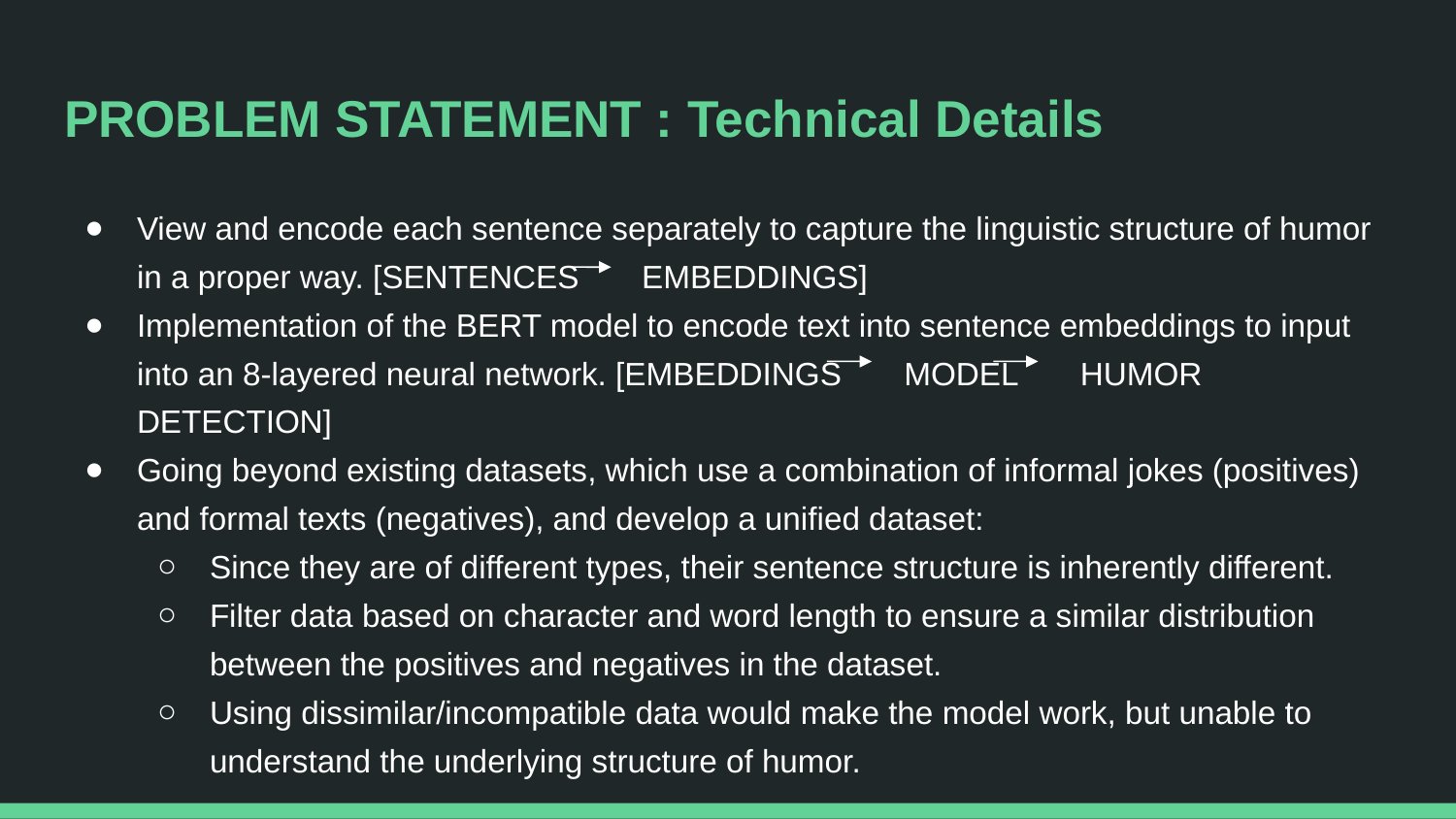

# PROBLEM STATEMENT : Technical Details
View and encode each sentence separately to capture the linguistic structure of humor in a proper way. [SENTENCES       EMBEDDINGS]
Implementation of the BERT model to encode text into sentence embeddings to input into an 8-layered neural network. [EMBEDDINGS       MODEL       HUMOR DETECTION]
Going beyond existing datasets, which use a combination of informal jokes (positives) and formal texts (negatives), and develop a unified dataset:
Since they are of different types, their sentence structure is inherently different.
Filter data based on character and word length to ensure a similar distribution between the positives and negatives in the dataset.
Using dissimilar/incompatible data would make the model work, but unable to understand the underlying structure of humor.